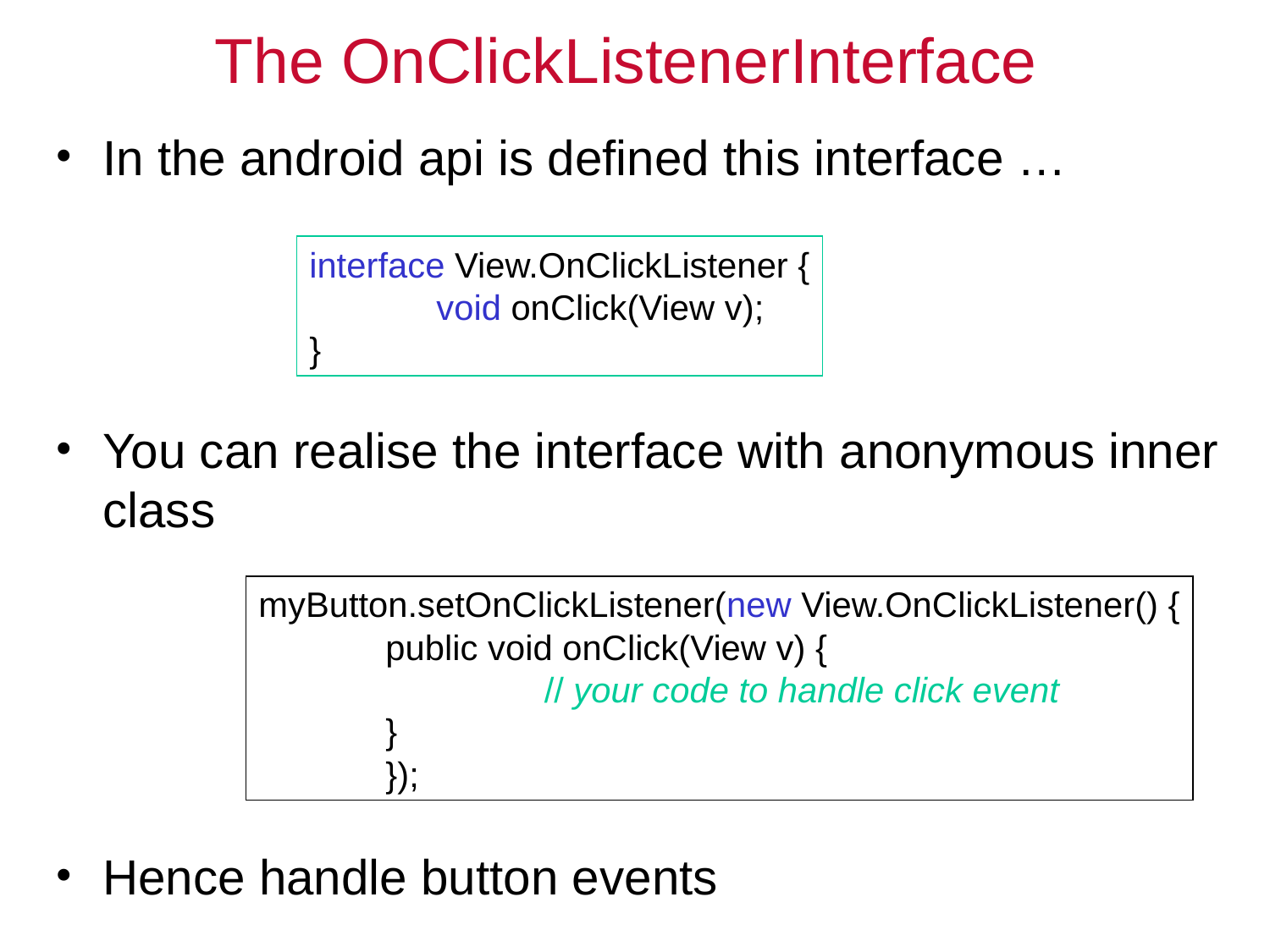

The OnClickListenerInterface
In the android api is defined this interface …

You can realise the interface with anonymous inner class

Hence handle button events

interface View.OnClickListener {
	void onClick(View v);
}
myButton.setOnClickListener(new View.OnClickListener() {
public void onClick(View v) {
		// your code to handle click event
}
});